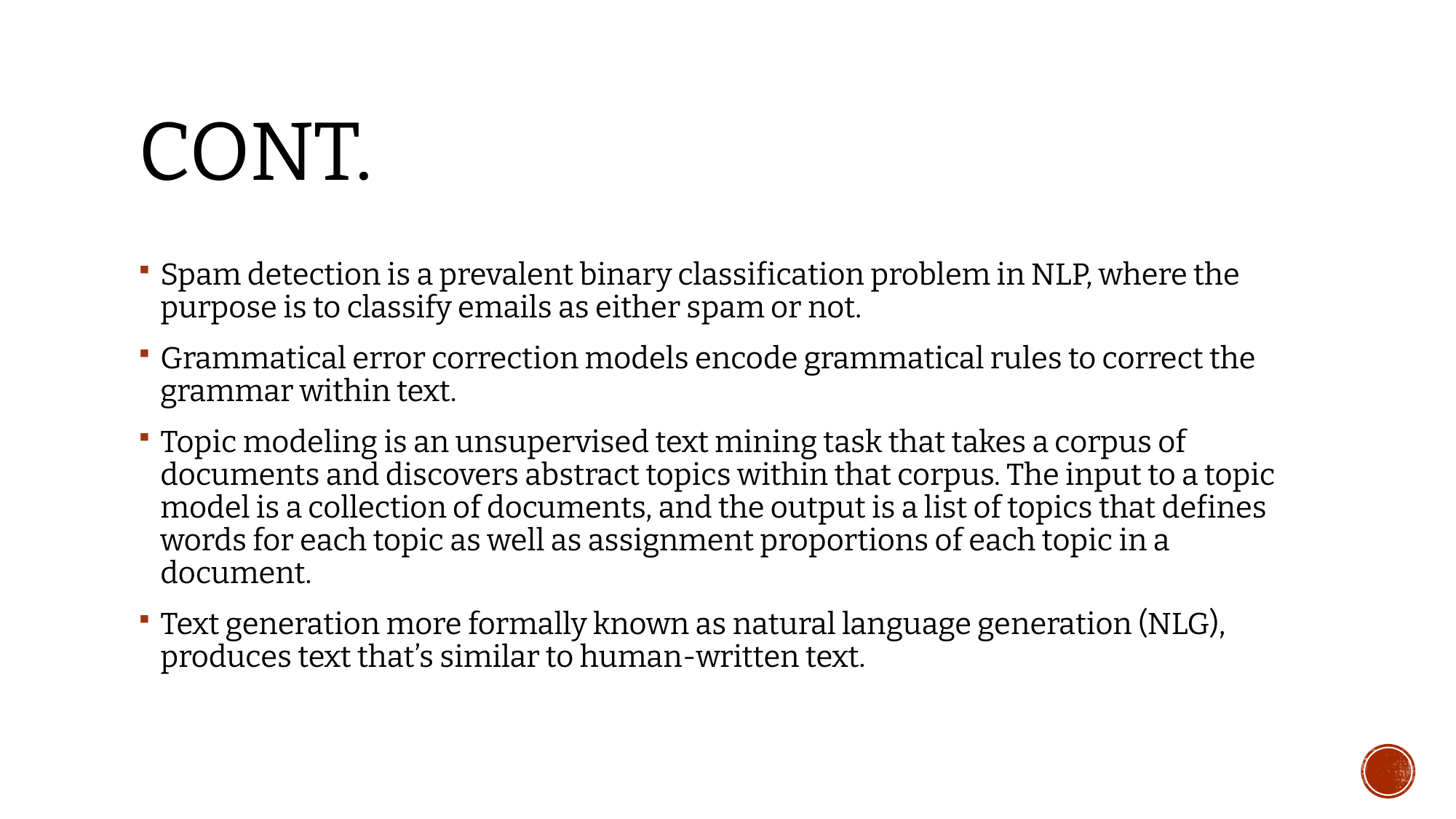

# Cont.
Spam detection is a prevalent binary classification problem in NLP, where the purpose is to classify emails as either spam or not.
Grammatical error correction models encode grammatical rules to correct the grammar within text.
Topic modeling is an unsupervised text mining task that takes a corpus of documents and discovers abstract topics within that corpus. The input to a topic model is a collection of documents, and the output is a list of topics that defines words for each topic as well as assignment proportions of each topic in a document.
Text generation more formally known as natural language generation (NLG), produces text that’s similar to human-written text.